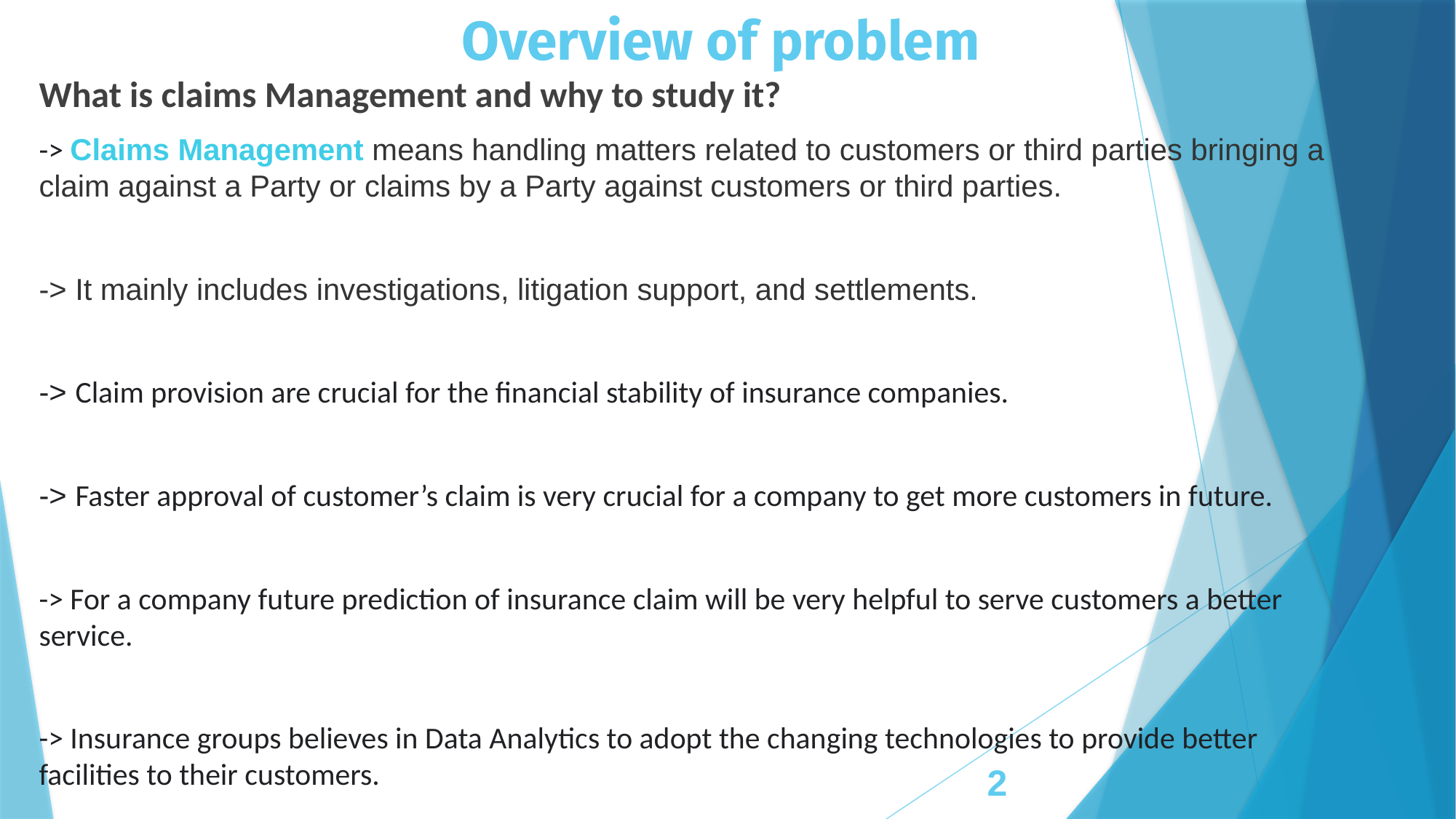

# Overview of problem
What is claims Management and why to study it?
-> Claims Management means handling matters related to customers or third parties bringing a claim against a Party or claims by a Party against customers or third parties.

-> It mainly includes investigations, litigation support, and settlements.

-> Claim provision are crucial for the financial stability of insurance companies.

-> Faster approval of customer’s claim is very crucial for a company to get more customers in future.

-> For a company future prediction of insurance claim will be very helpful to serve customers a better service.

-> Insurance groups believes in Data Analytics to adopt the changing technologies to provide better facilities to their customers.

2